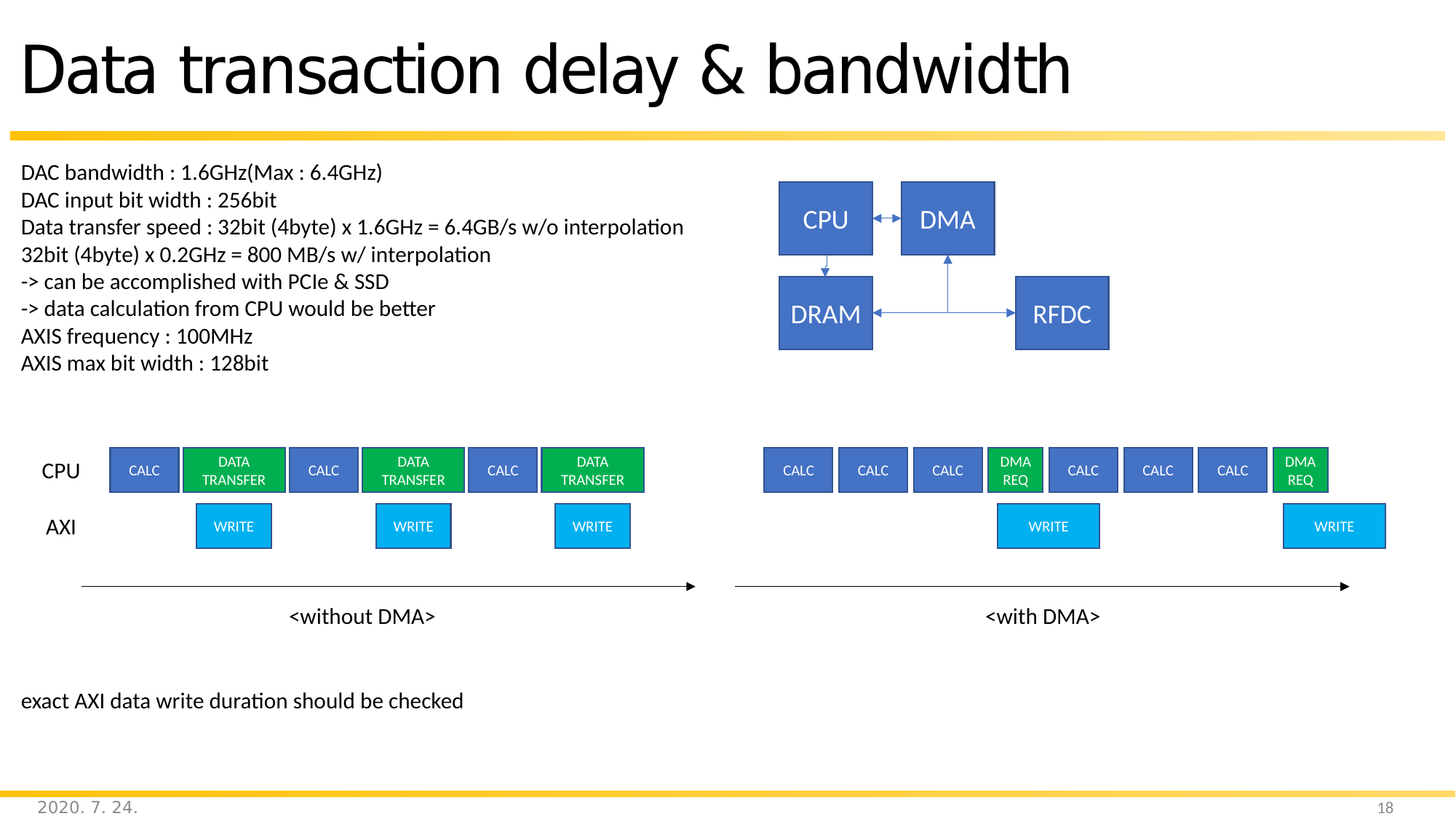

# Data transaction delay & bandwidth
DAC bandwidth : 1.6GHz(Max : 6.4GHz)
DAC input bit width : 256bit
Data transfer speed : 32bit (4byte) x 1.6GHz = 6.4GB/s w/o interpolation
32bit (4byte) x 0.2GHz = 800 MB/s w/ interpolation
-> can be accomplished with PCIe & SSD
-> data calculation from CPU would be better
AXIS frequency : 100MHz
AXIS max bit width : 128bit
CPU
DMA
DRAM
RFDC
CALC
DATA TRANSFER
CALC
DATA TRANSFER
CALC
DATA TRANSFER
CPU
WRITE
WRITE
WRITE
AXI
CALC
CALC
CALC
DMA REQ
CALC
CALC
CALC
DMA REQ
WRITE
WRITE
<without DMA>
<with DMA>
exact AXI data write duration should be checked
2020. 7. 24.
18